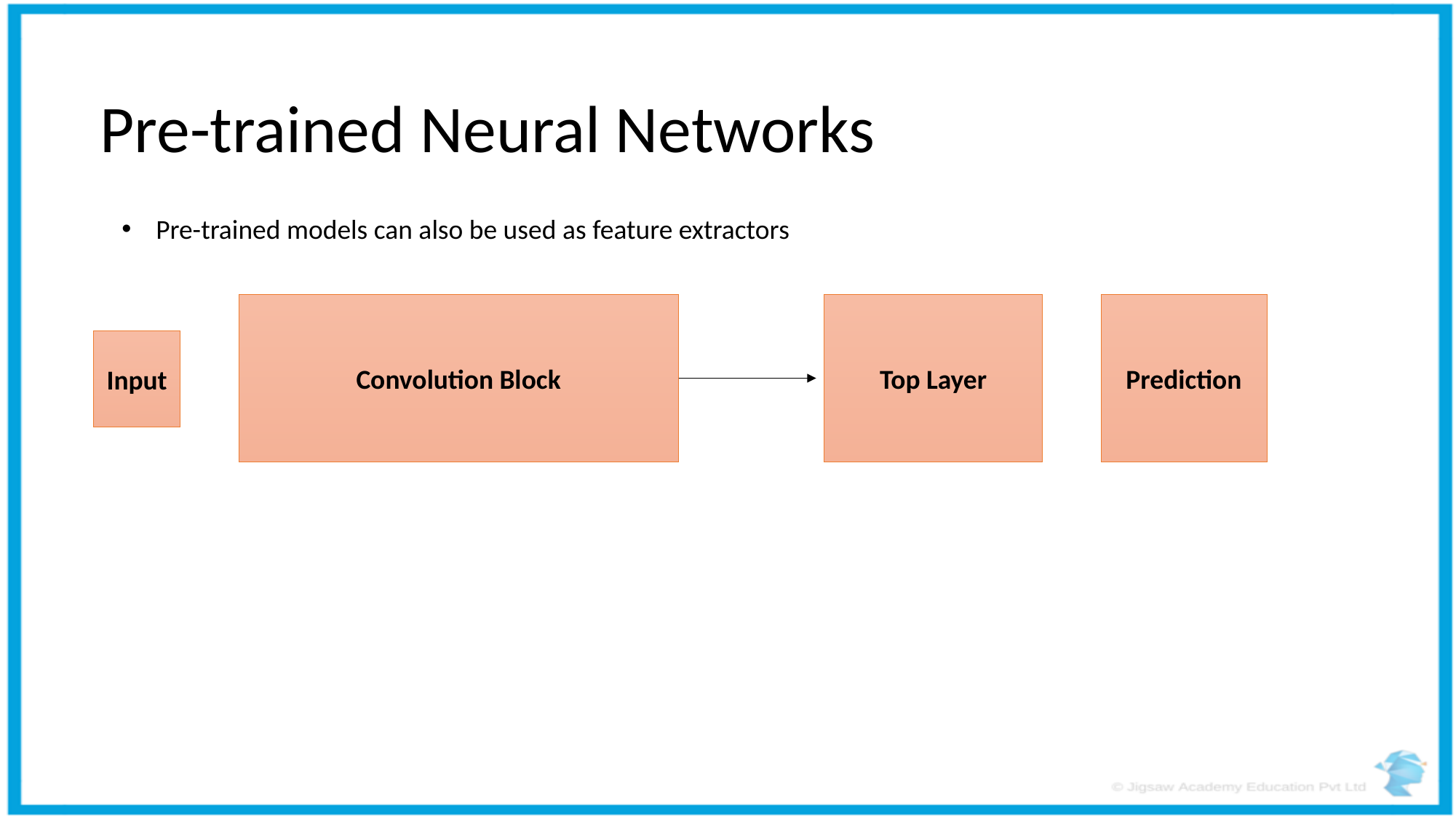

# Pre-trained Neural Networks
Pre-trained models can also be used as feature extractors
Convolution Block
Top Layer
Prediction
Input